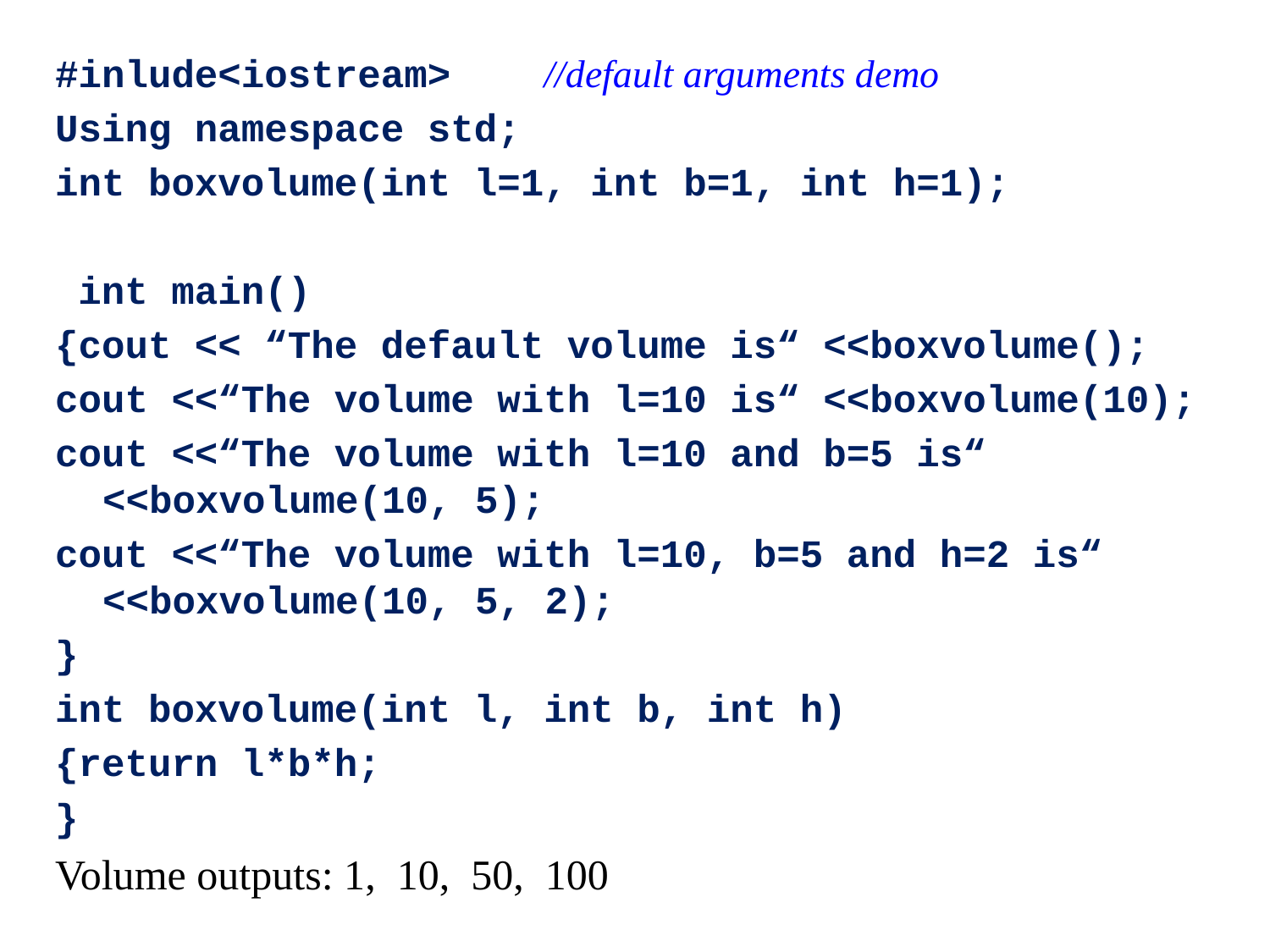

#inlude<iostream>    //default arguments demo
Using namespace std;
int boxvolume(int l=1, int b=1, int h=1);

 int main()
{cout << “The default volume is“ <<boxvolume();
cout <<“The volume with l=10 is“ <<boxvolume(10);
cout <<“The volume with l=10 and b=5 is“ <<boxvolume(10, 5);
cout <<“The volume with l=10, b=5 and h=2 is“ <<boxvolume(10, 5, 2);
}
int boxvolume(int l, int b, int h)
{return l*b*h;
}
Volume outputs: 1,  10,  50,  100